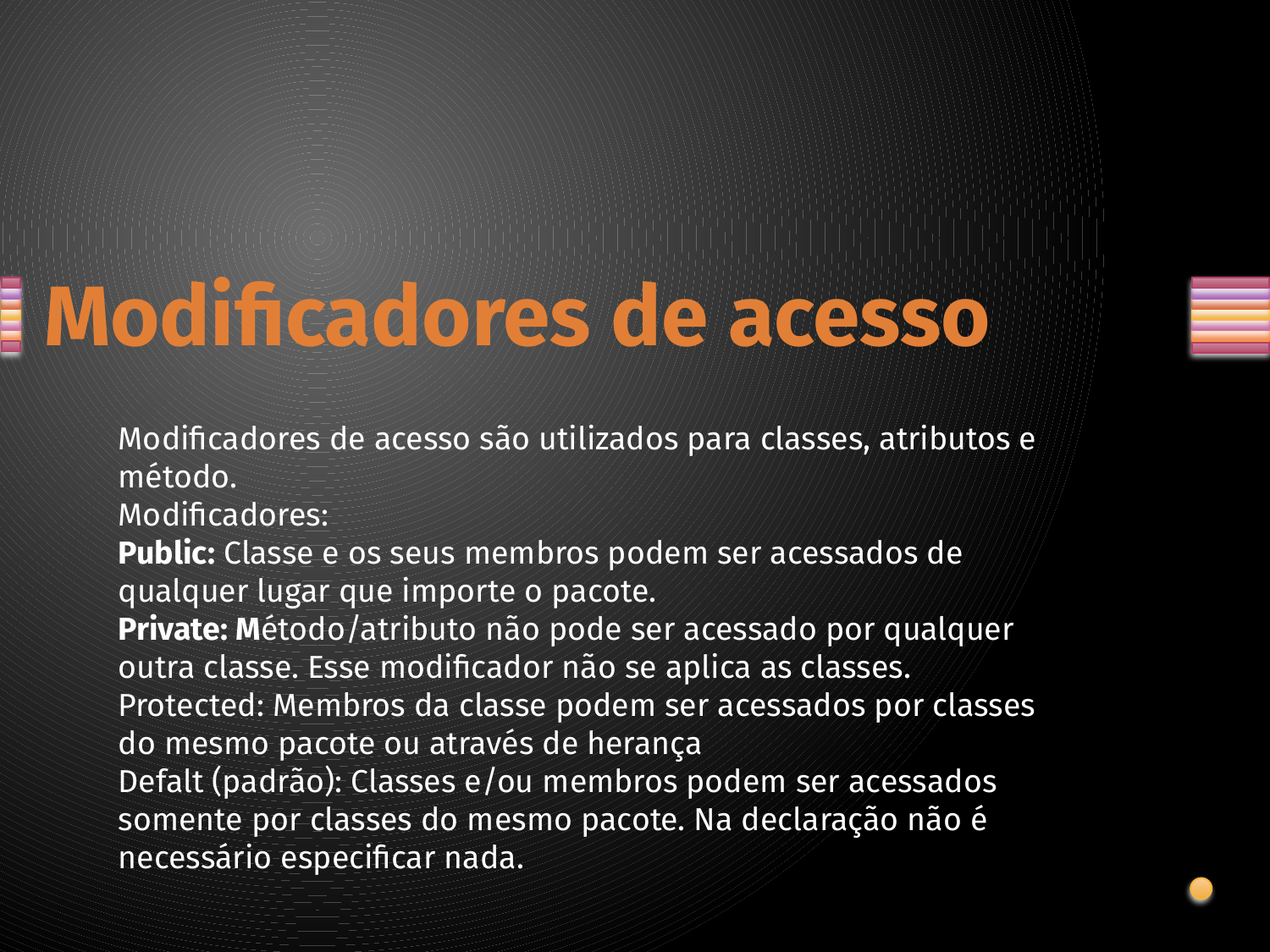

# Modificadores de acesso

Modificadores de acesso são utilizados para classes, atributos e método.
Modificadores:
Public: Classe e os seus membros podem ser acessados de qualquer lugar que importe o pacote.
Private: Método/atributo não pode ser acessado por qualquer outra classe. Esse modificador não se aplica as classes.
Protected: Membros da classe podem ser acessados por classes do mesmo pacote ou através de herança
Defalt (padrão): Classes e/ou membros podem ser acessados somente por classes do mesmo pacote. Na declaração não é necessário especificar nada.